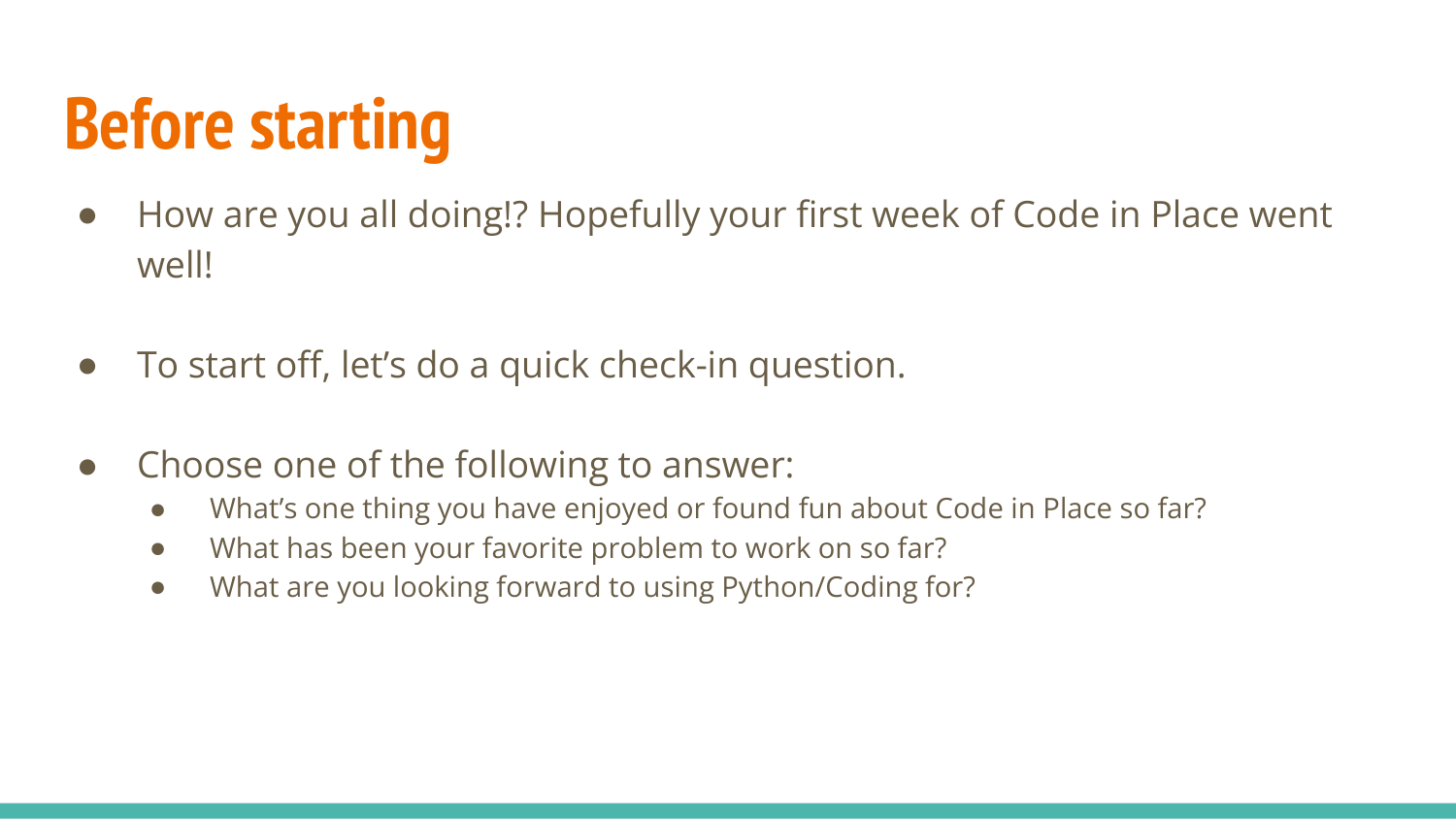

# Before starting
How are you all doing!? Hopefully your first week of Code in Place went well!

To start off, let’s do a quick check-in question.

Choose one of the following to answer:
What’s one thing you have enjoyed or found fun about Code in Place so far?
What has been your favorite problem to work on so far?
What are you looking forward to using Python/Coding for?